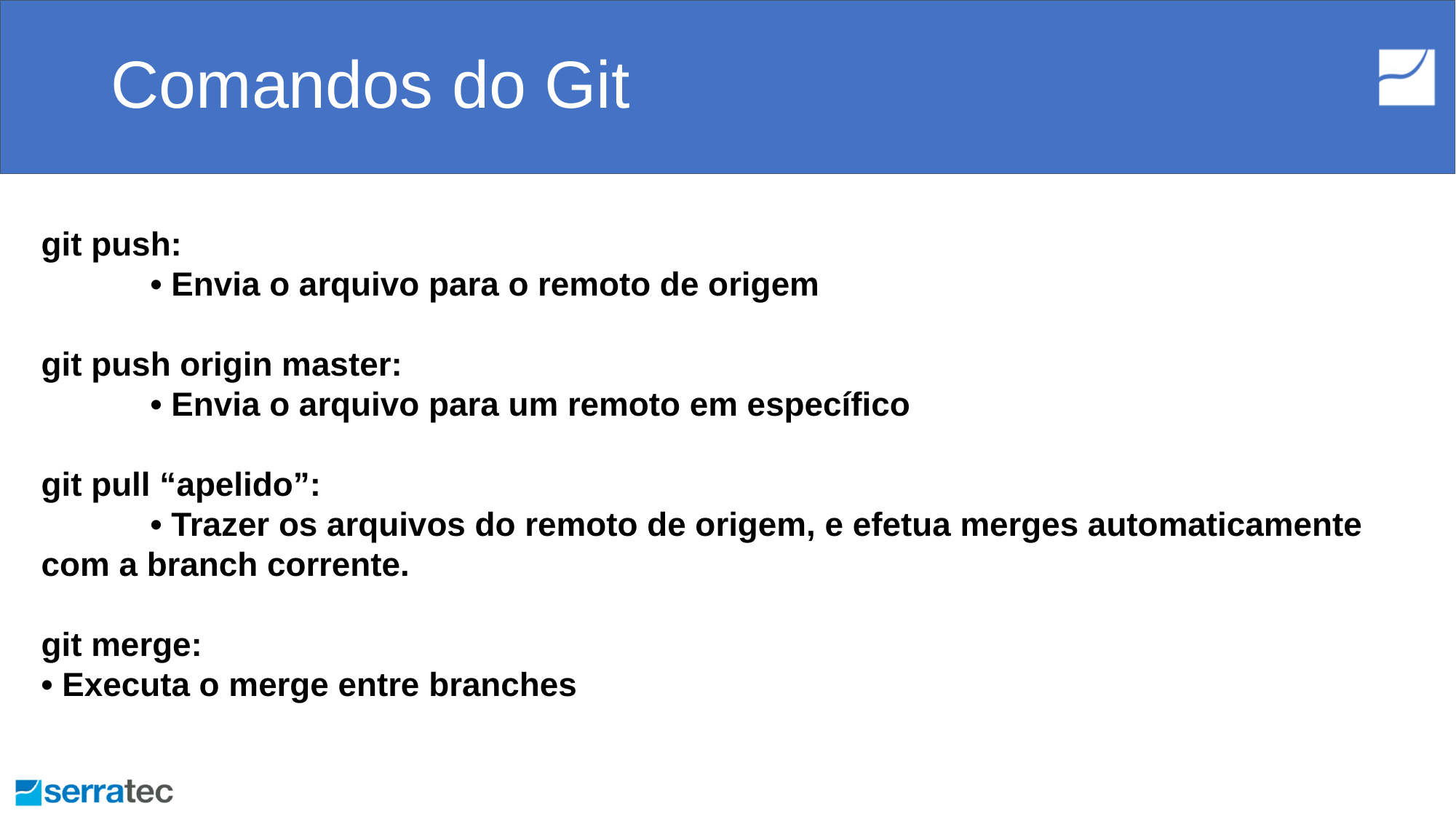

# Comandos do Git
git push:
	• Envia o arquivo para o remoto de origem

git push origin master:
	• Envia o arquivo para um remoto em específico

git pull “apelido”:
	• Trazer os arquivos do remoto de origem, e efetua merges automaticamente com a branch corrente.

git merge:
• Executa o merge entre branches